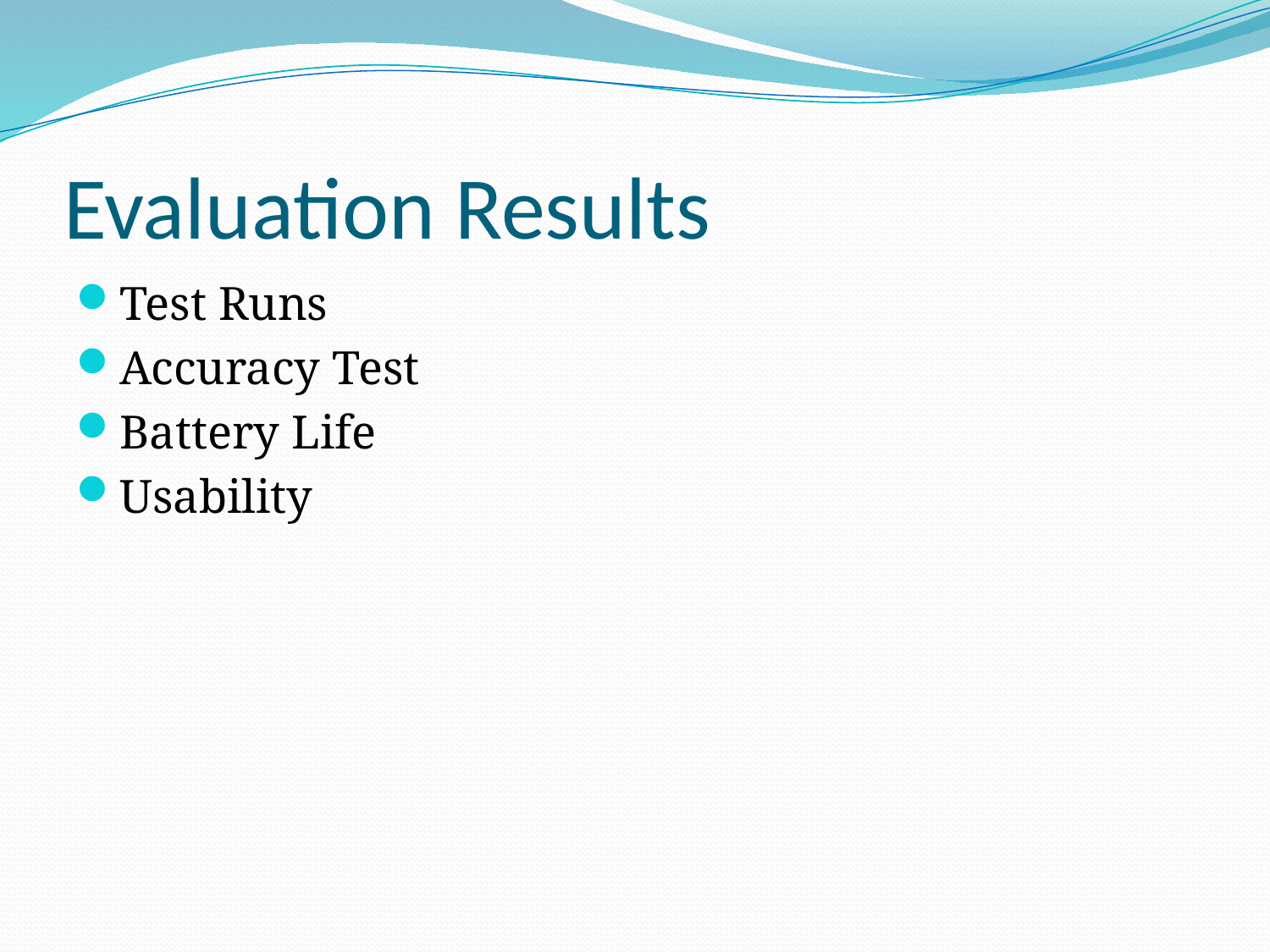

# Evaluation Results
Test Runs
Accuracy Test
Battery Life
Usability